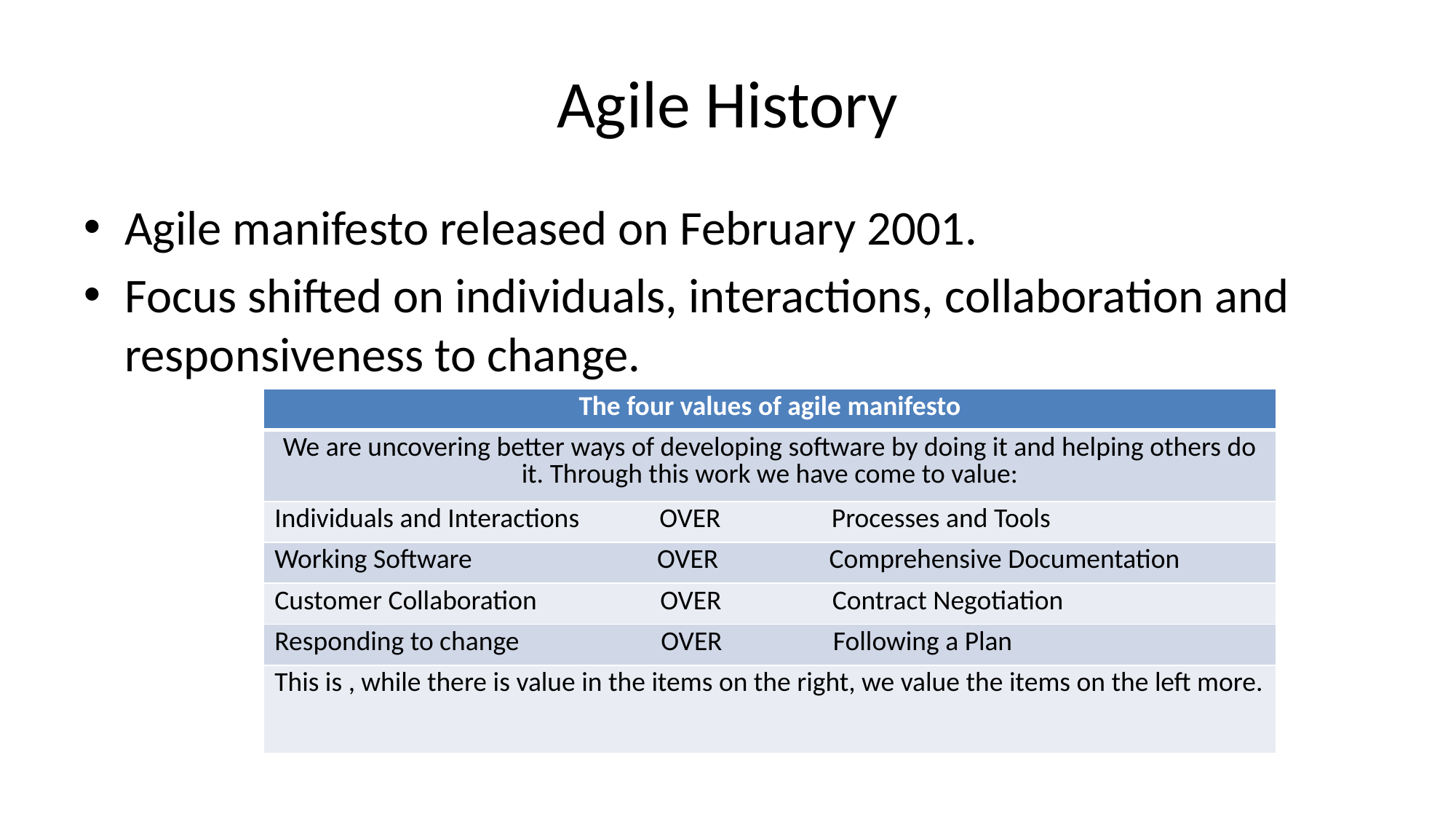

# Agile History
Agile manifesto released on February 2001.
Focus shifted on individuals, interactions, collaboration and responsiveness to change.

| The four values of agile manifesto |
| --- |
| We are uncovering better ways of developing software by doing it and helping others do it. Through this work we have come to value: |
| Individuals and Interactions OVER Processes and Tools |
| Working Software OVER Comprehensive Documentation |
| Customer Collaboration OVER Contract Negotiation |
| Responding to change OVER Following a Plan |
| This is , while there is value in the items on the right, we value the items on the left more. |